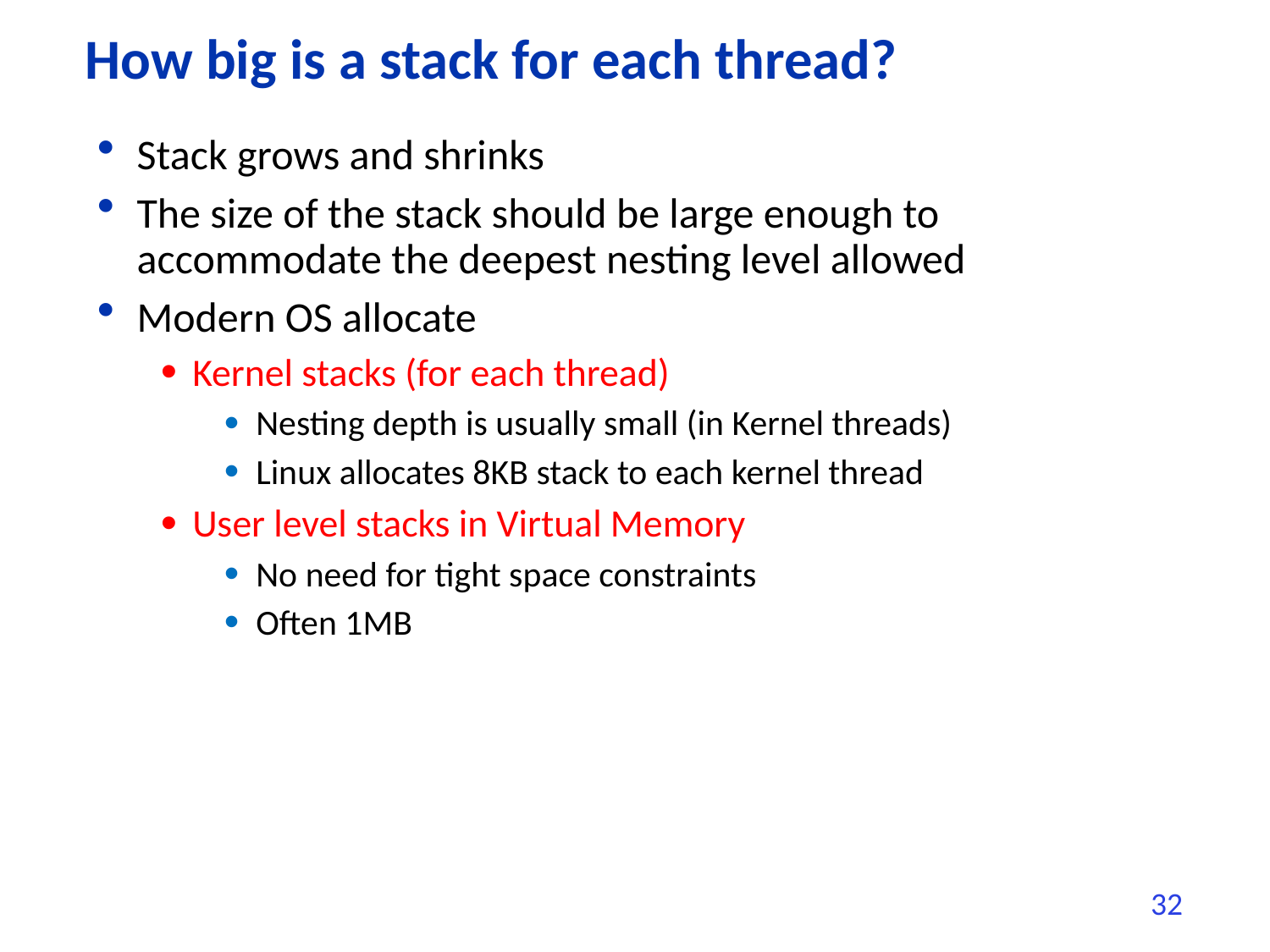

# How big is a stack for each thread?
Stack grows and shrinks
The size of the stack should be large enough to accommodate the deepest nesting level allowed
Modern OS allocate
Kernel stacks (for each thread)
Nesting depth is usually small (in Kernel threads)
Linux allocates 8KB stack to each kernel thread
User level stacks in Virtual Memory
No need for tight space constraints
Often 1MB